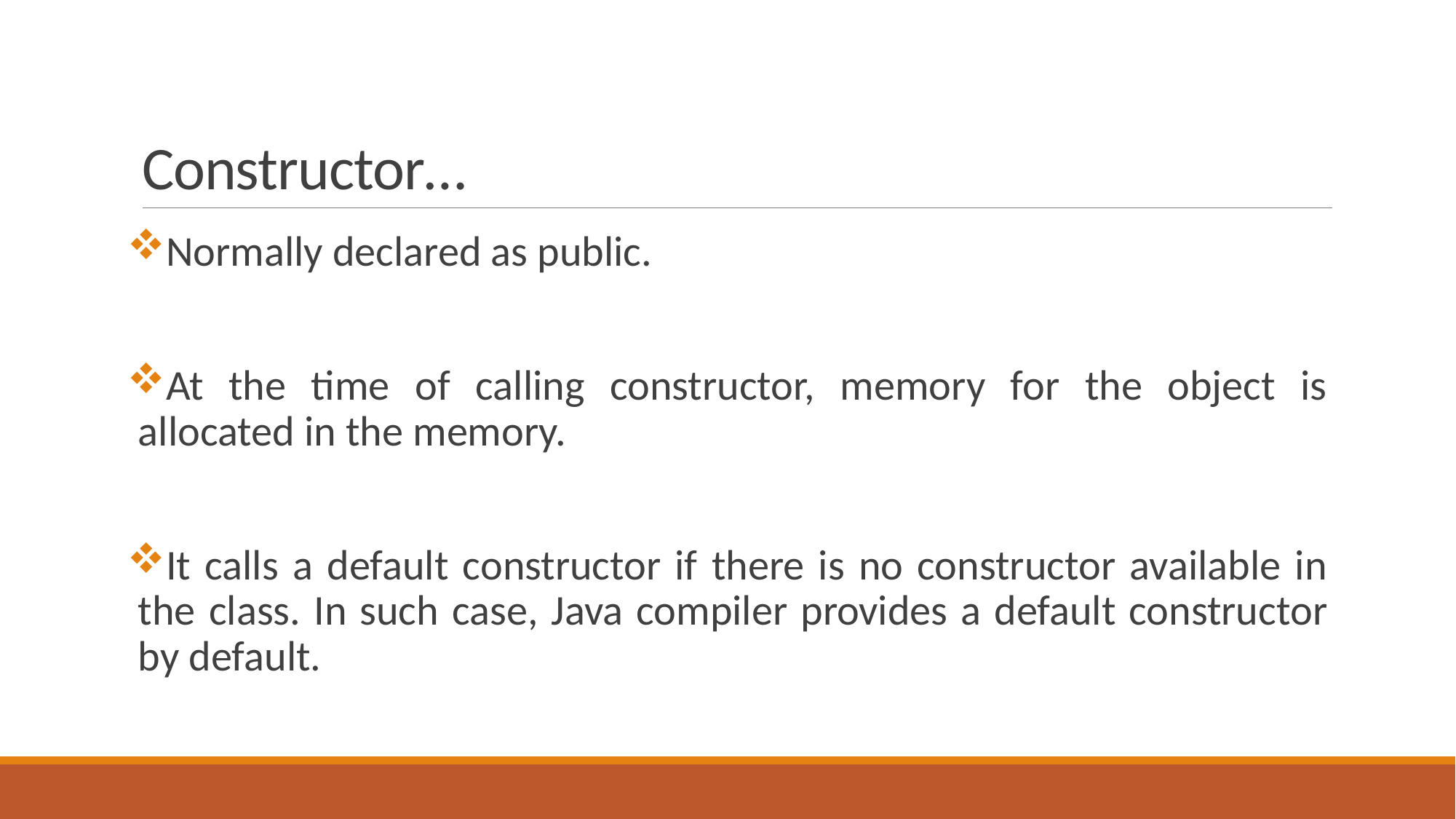

# Constructor…
Normally declared as public.

At the time of calling constructor, memory for the object is allocated in the memory.

It calls a default constructor if there is no constructor available in the class. In such case, Java compiler provides a default constructor by default.